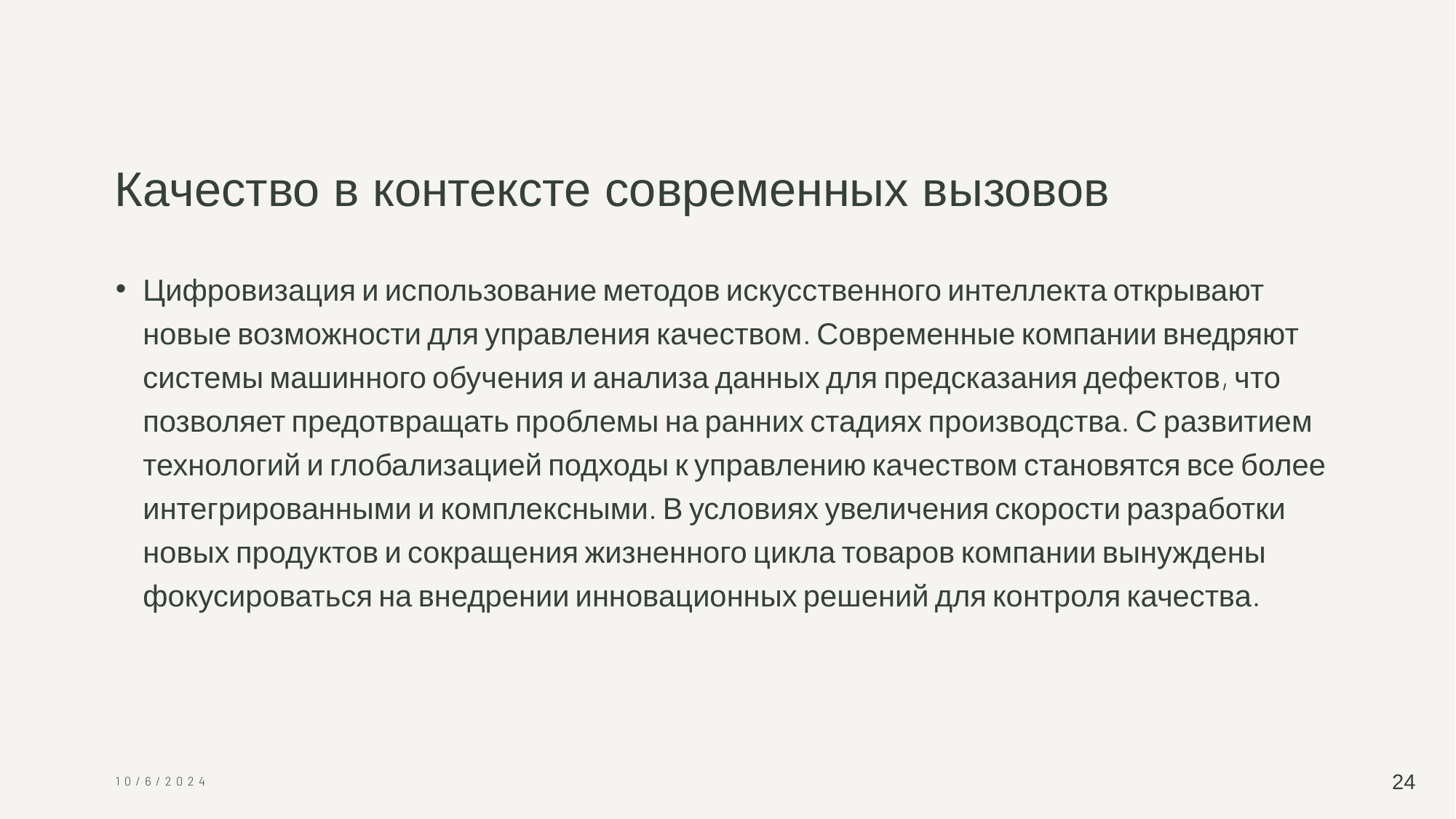

# Качество в контексте современных вызовов
Цифровизация и использование методов искусственного интеллекта открывают новые возможности для управления качеством. Современные компании внедряют системы машинного обучения и анализа данных для предсказания дефектов, что позволяет предотвращать проблемы на ранних стадиях производства. С развитием технологий и глобализацией подходы к управлению качеством становятся все более интегрированными и комплексными. В условиях увеличения скорости разработки новых продуктов и сокращения жизненного цикла товаров компании вынуждены фокусироваться на внедрении инновационных решений для контроля качества.
10/6/2024
24